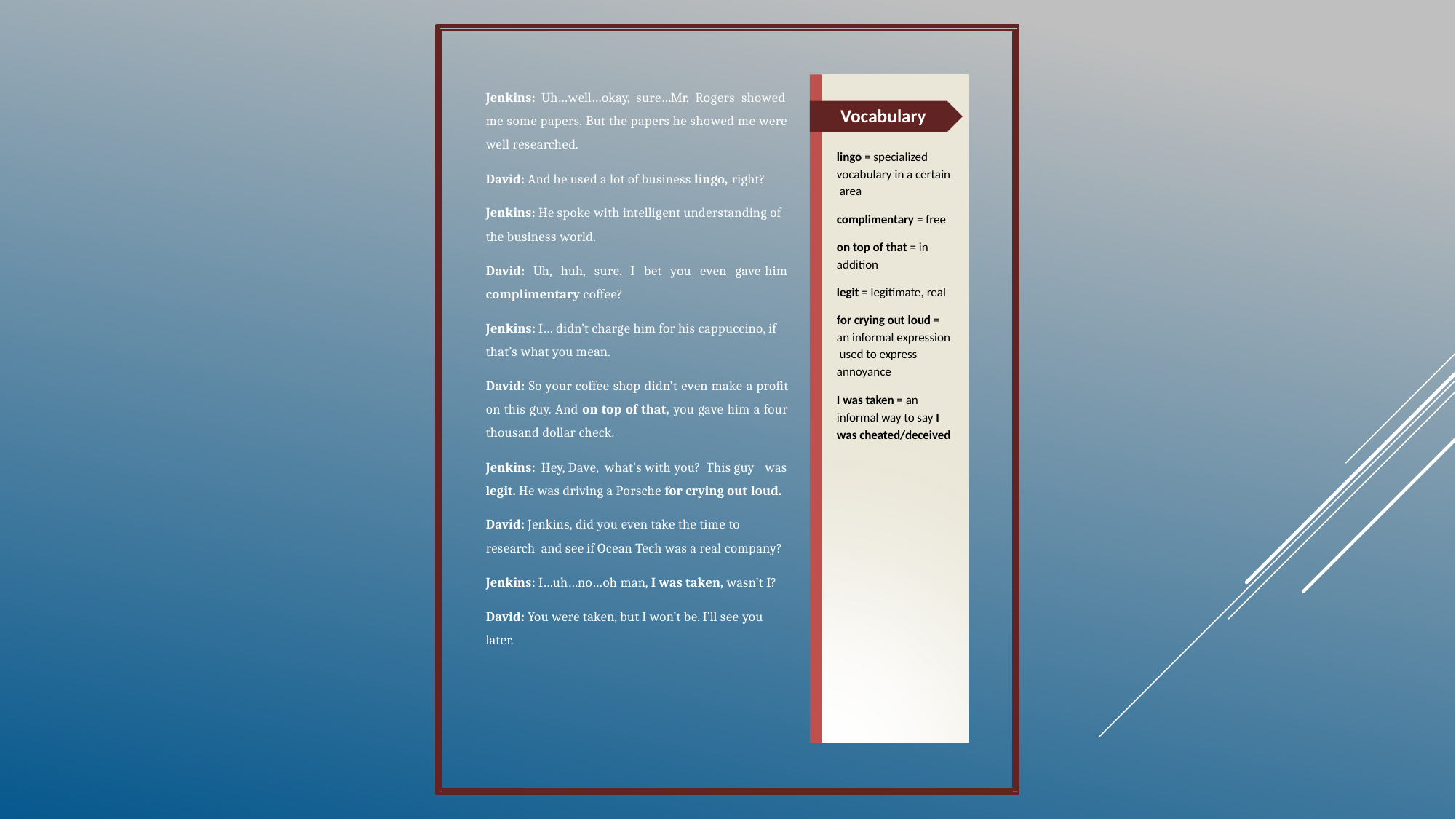

Jenkins: Uh…well…okay, sure…Mr. Rogers showed  me some papers. But the papers he showed me were  well researched.

Vocabulary
lingo = specialized  vocabulary in a certain  area

David: And he used a lot of business lingo, right?
Jenkins: He spoke with intelligent understanding of  the business world.
complimentary = free
on top of that = in
addition
David:   Uh,   huh,   sure.   I   bet   you   even   gave him
complimentary coffee?
legit = legitimate, real
for crying out loud =
an informal expression  used to express  annoyance
Jenkins: I… didn’t charge him for his cappuccino, if  that’s what you mean.
David: So your coffee shop didn’t even make a profit  on this guy. And on top of that, you gave him a four  thousand dollar check.
I was taken = an  informal way to say I  was cheated/deceived
Jenkins:  Hey, Dave,  what’s with you?  This guy   was
legit. He was driving a Porsche for crying out loud.
David: Jenkins, did you even take the time to research  and see if Ocean Tech was a real company?

Jenkins: I…uh…no…oh man, I was taken, wasn’t I?
David: You were taken, but I won’t be. I’ll see you  later.